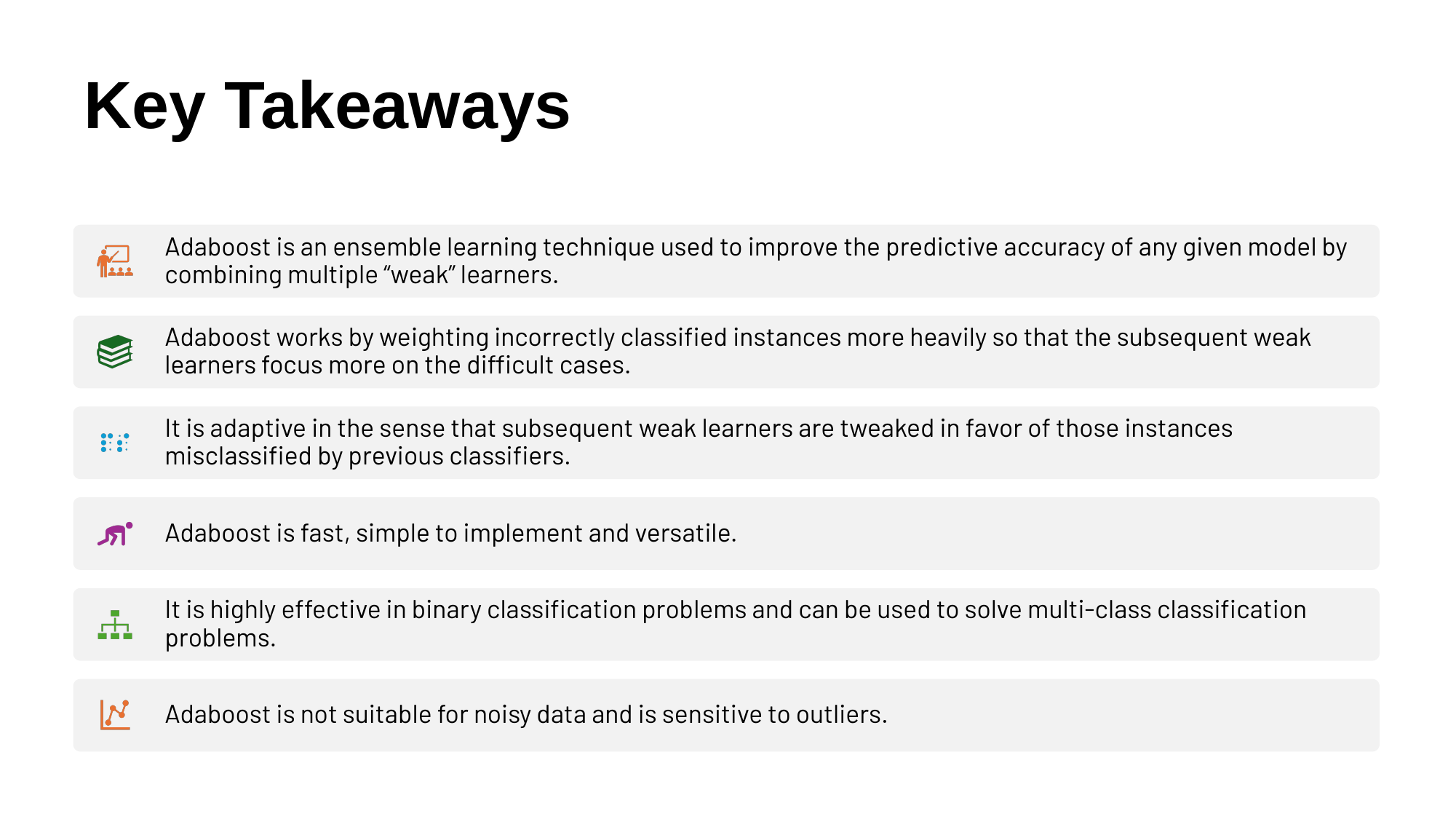

# Key Takeaways
Adaboost is an ensemble learning technique used to improve the predictive accuracy of any given model by combining multiple “weak” learners.
Adaboost works by weighting incorrectly classified instances more heavily so that the subsequent weak learners focus more on the difficult cases.
It is adaptive in the sense that subsequent weak learners are tweaked in favor of those instances misclassified by previous classifiers.
Adaboost is fast, simple to implement and versatile.
It is highly effective in binary classification problems and can be used to solve multi-class classification problems.
Adaboost is not suitable for noisy data and is sensitive to outliers.